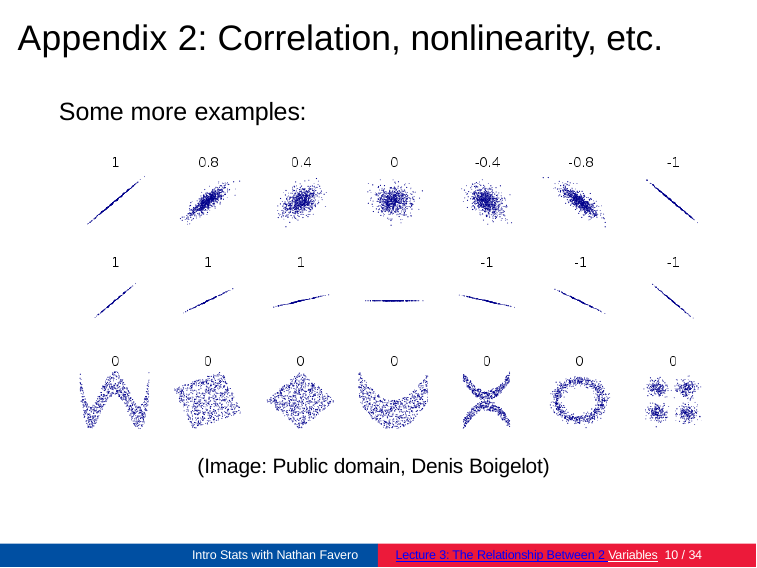

Appendix 2: Correlation, nonlinearity, etc.
Some more examples:

(Image: Public domain, Denis Boigelot)

Intro Stats with Nathan Favero
Lecture 3: The Relationship Between 2 Variables 10 / 34